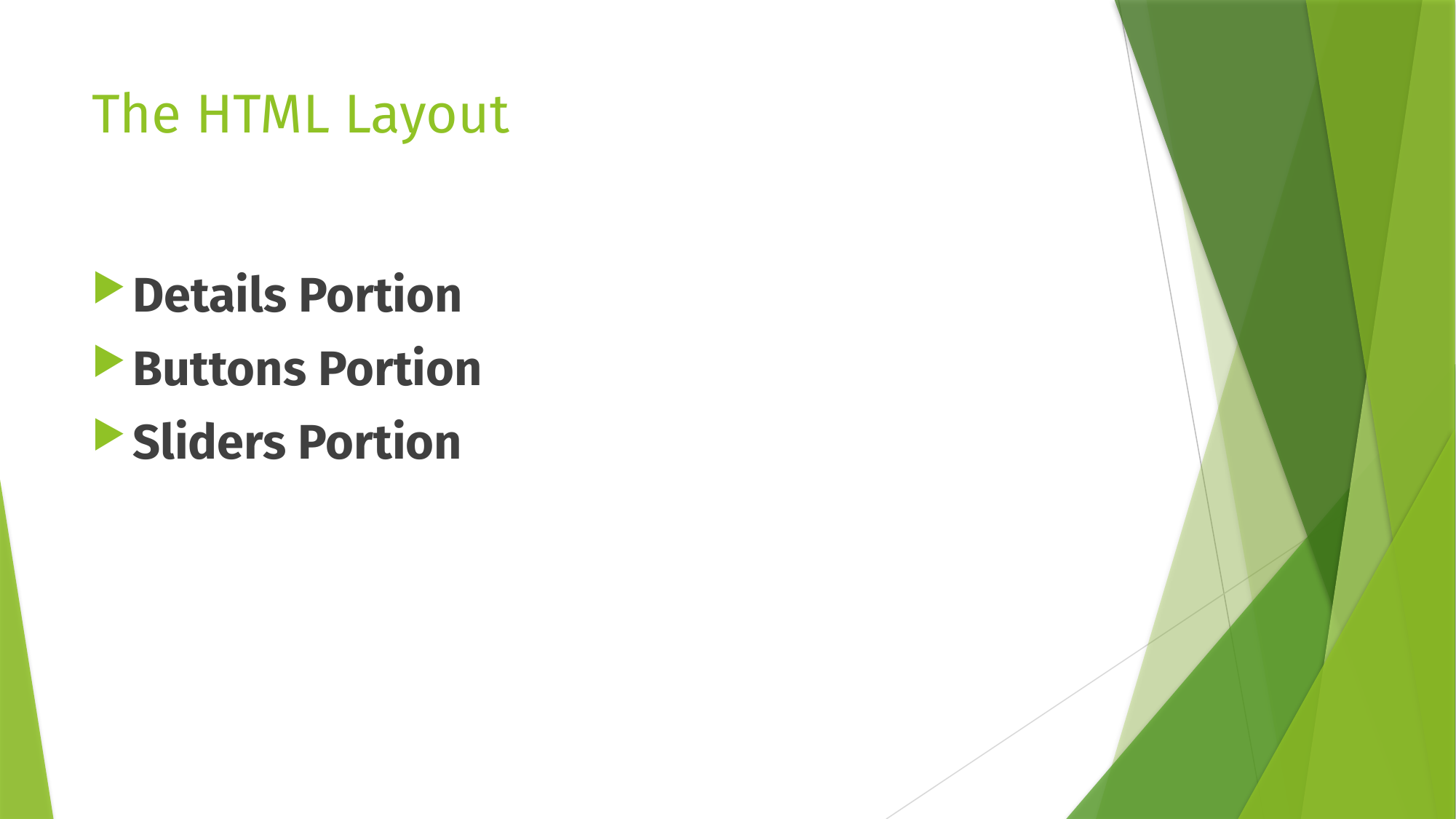

# The HTML Layout
Details Portion
Buttons Portion
Sliders Portion